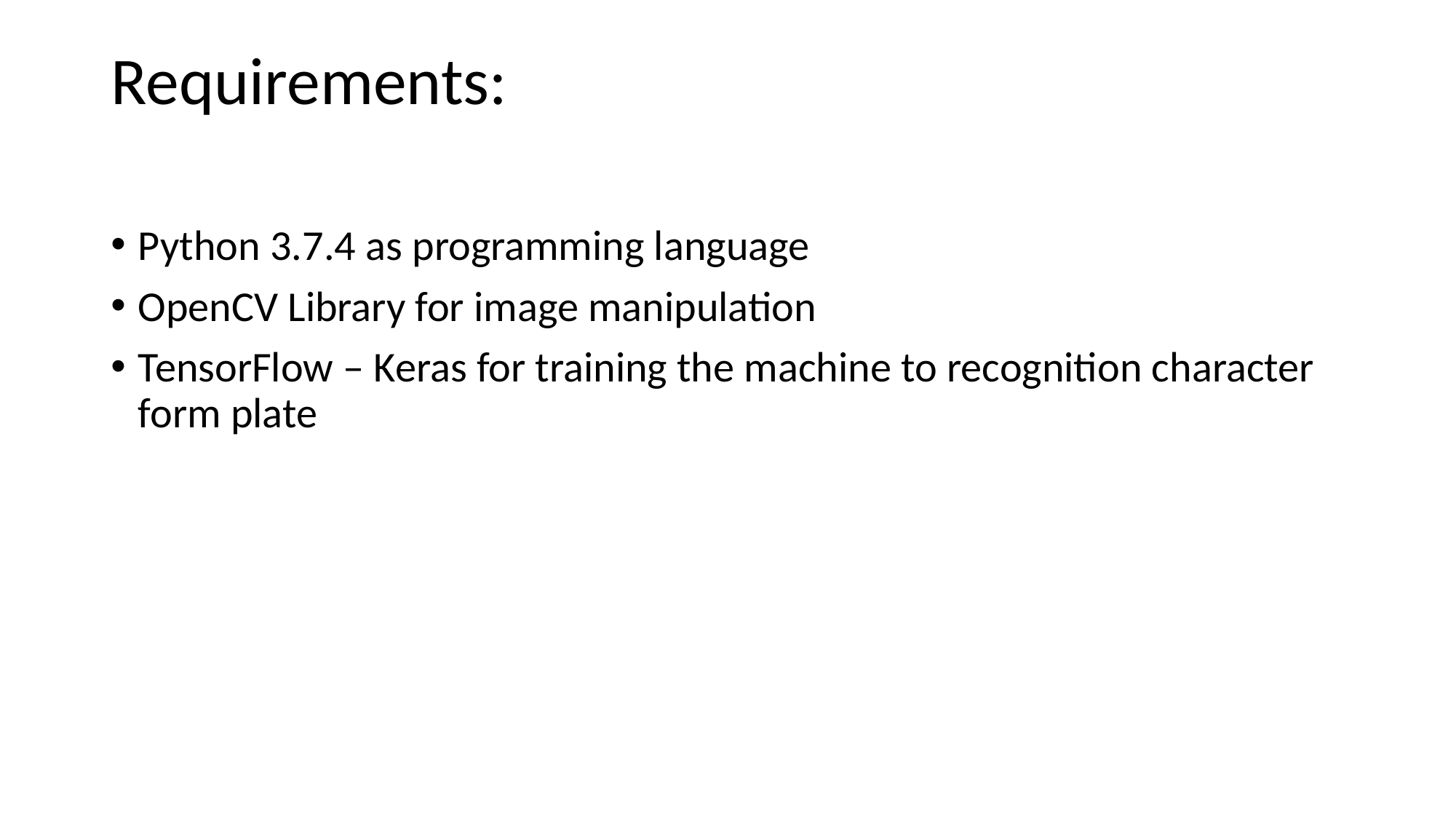

# Requirements:
Python 3.7.4 as programming language
OpenCV Library for image manipulation
TensorFlow – Keras for training the machine to recognition character form plate